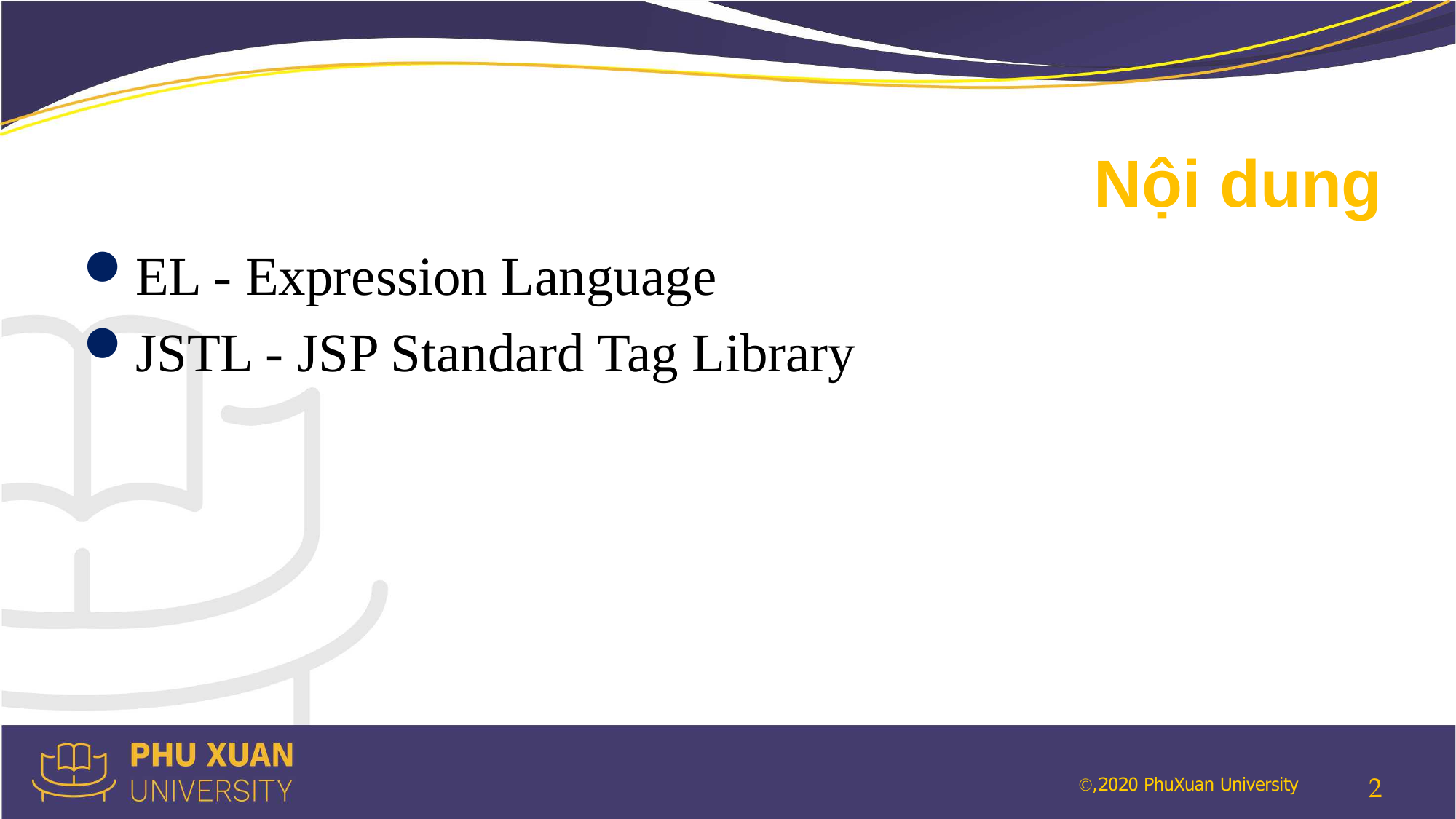

# Nội dung
EL - Expression Language
JSTL - JSP Standard Tag Library

2